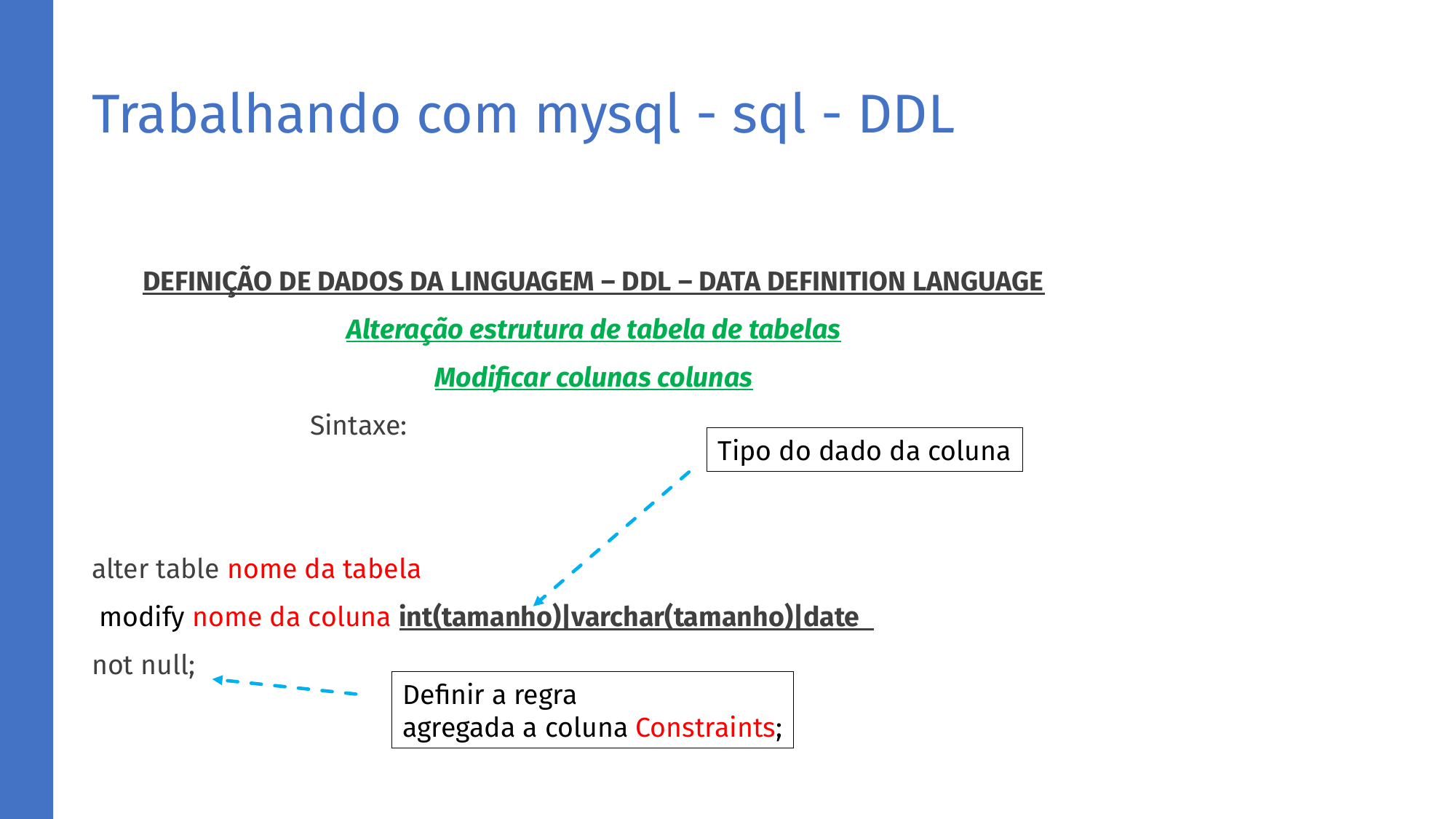

# Trabalhando com mysql - sql - DDL
DEFINIÇÃO DE DADOS DA LINGUAGEM – DDL – DATA DEFINITION LANGUAGE
Alteração estrutura de tabela de tabelas
Modificar colunas colunas
		Sintaxe:

alter table nome da tabela
 modify nome da coluna int(tamanho)|varchar(tamanho)|date
not null;
Tipo do dado da coluna
Definir a regra
agregada a coluna Constraints;